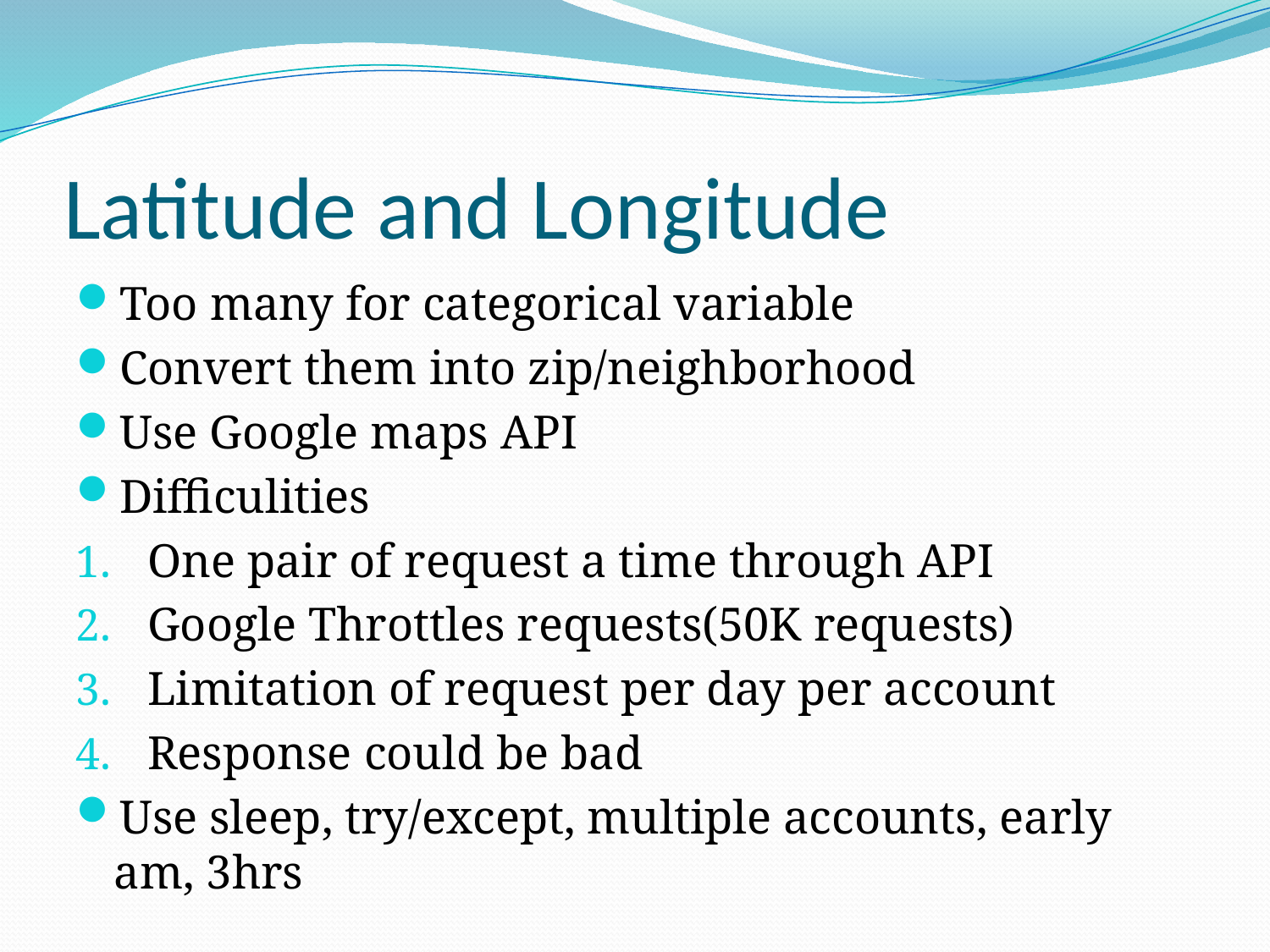

# Latitude and Longitude
Too many for categorical variable
Convert them into zip/neighborhood
Use Google maps API
Difficulities
One pair of request a time through API
Google Throttles requests(50K requests)
Limitation of request per day per account
Response could be bad
Use sleep, try/except, multiple accounts, early am, 3hrs